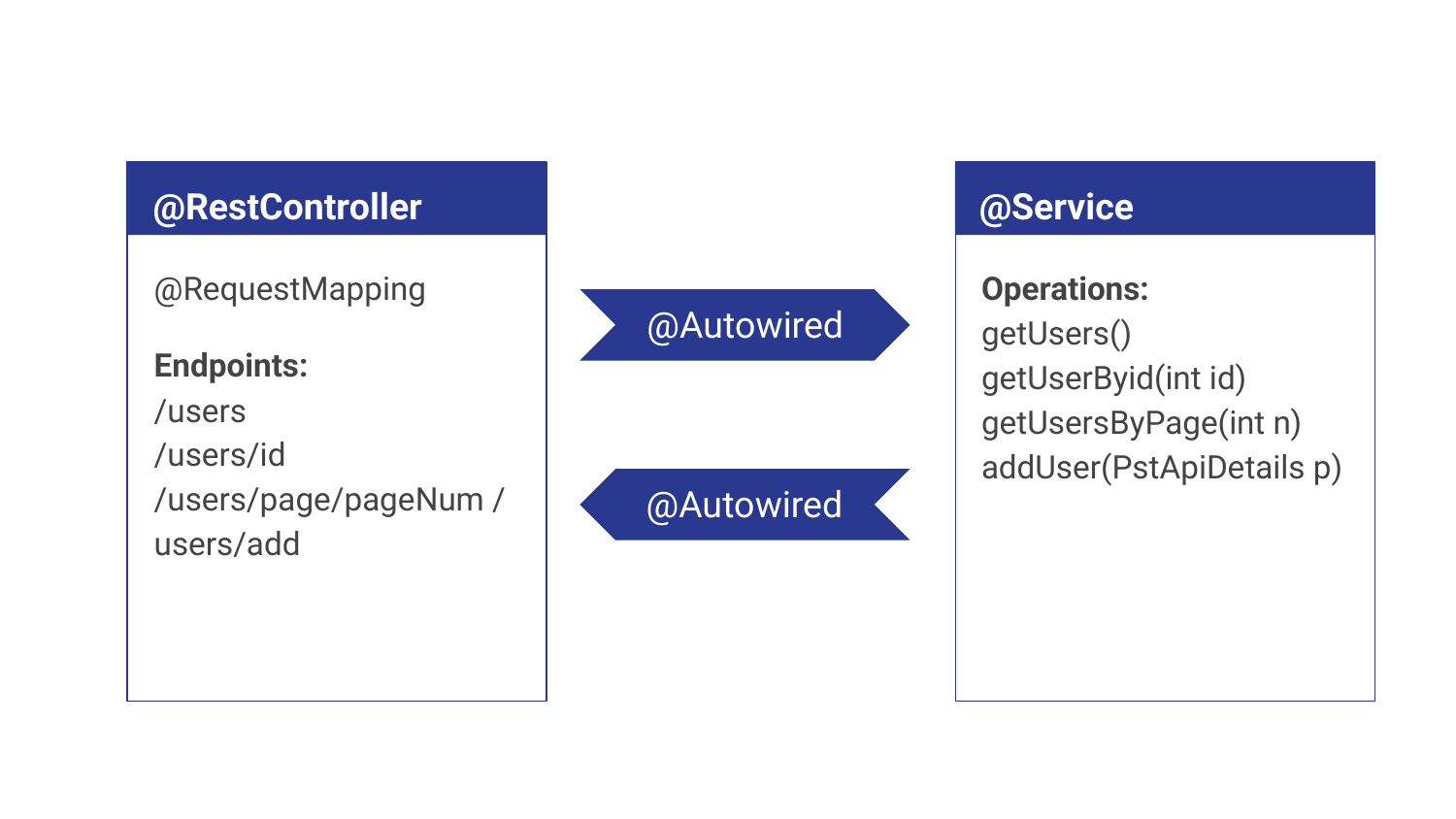

@RestController
@Service
@RequestMapping
Endpoints:               /users                  /users/id  /users/page/pageNum /users/add

Operations:       getUsers() getUserByid(int id)  getUsersByPage(int n) addUser(PstApiDetails p)

@Autowired

@Autowired